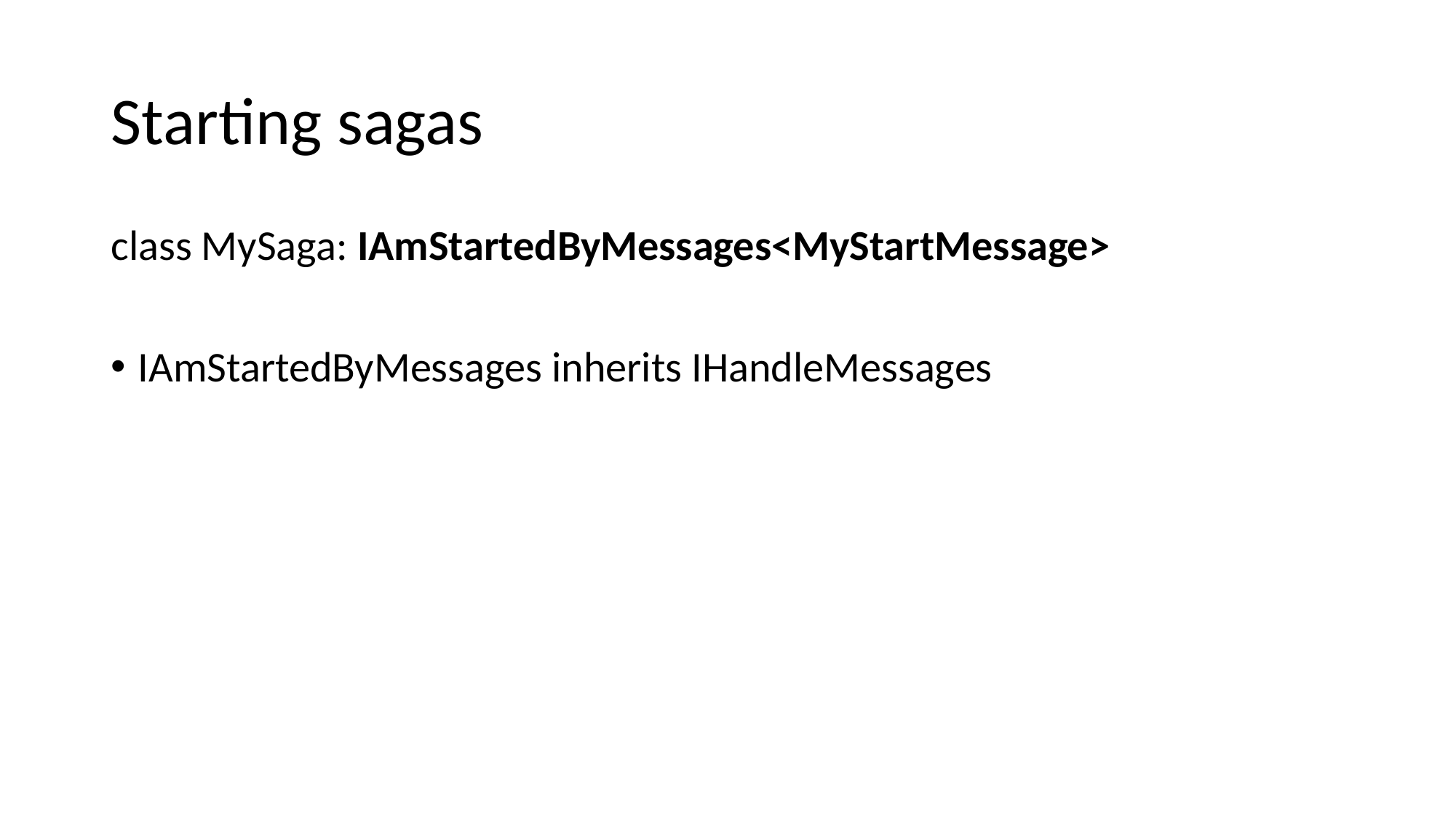

# Starting sagas
class MySaga: IAmStartedByMessages<MyStartMessage>

IAmStartedByMessages inherits IHandleMessages